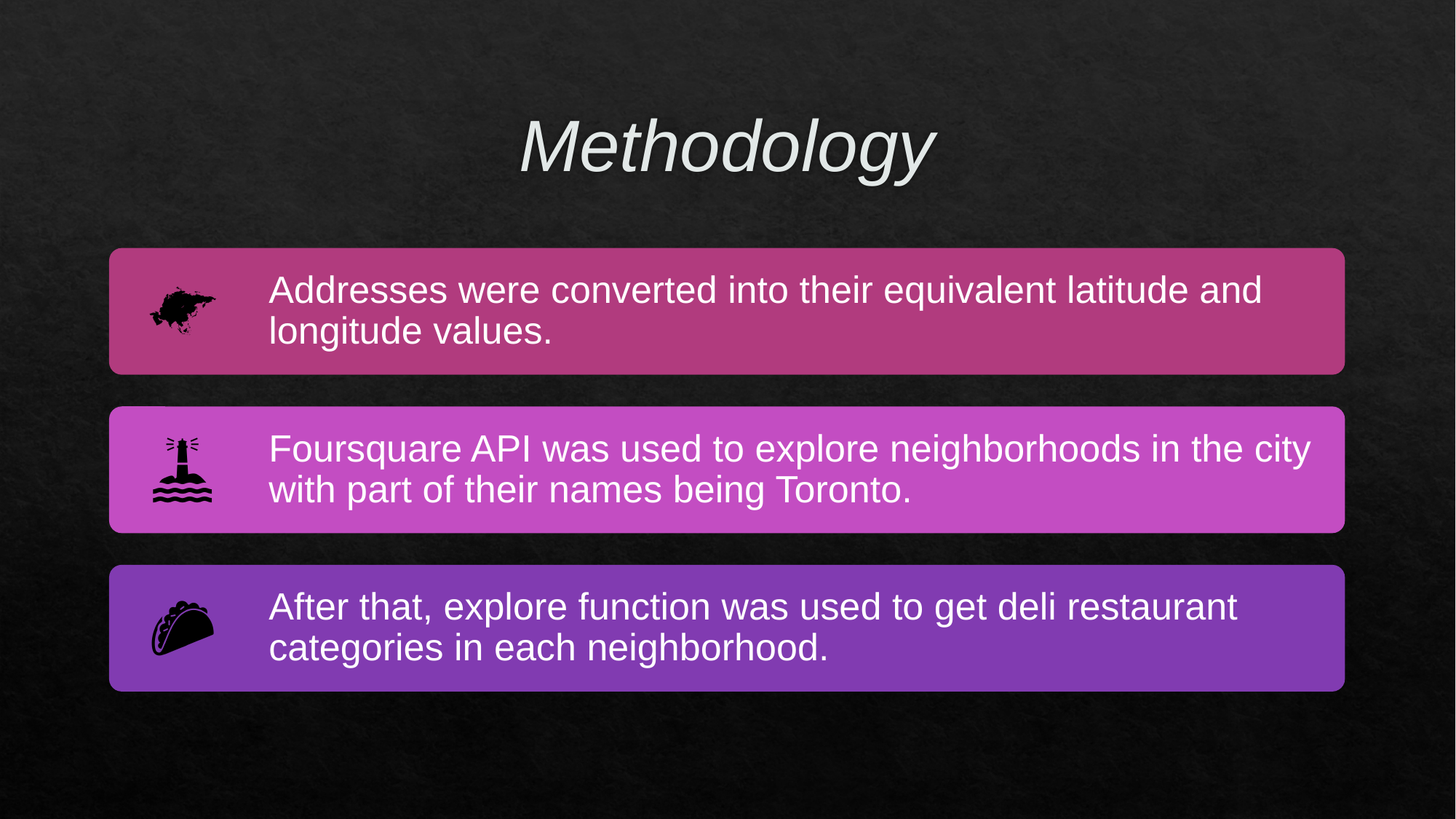

# Methodology
Addresses were converted into their equivalent latitude and longitude values.
Foursquare API was used to explore neighborhoods in the city with part of their names being Toronto.
After that, explore function was used to get deli restaurant categories in each neighborhood.